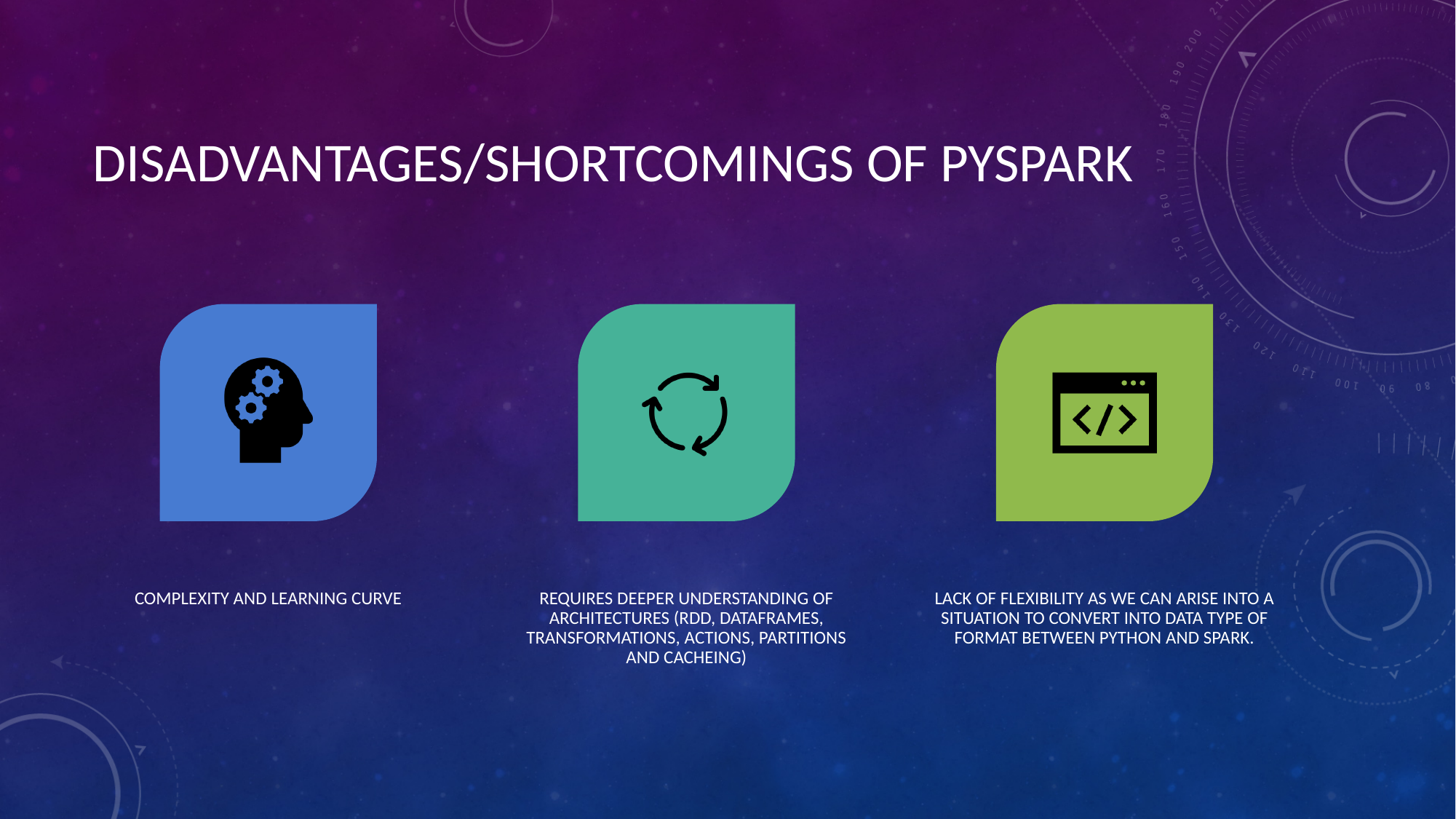

# Disadvantages/shortcomings of pyspark
Complexity and Learning Curve
Requires deeper understanding of architectures (RDD, Dataframes, Transformations, Actions, Partitions and Cacheing)
Lack of flexibility as we can arise into a situation to convert into data type of format between Python and Spark.